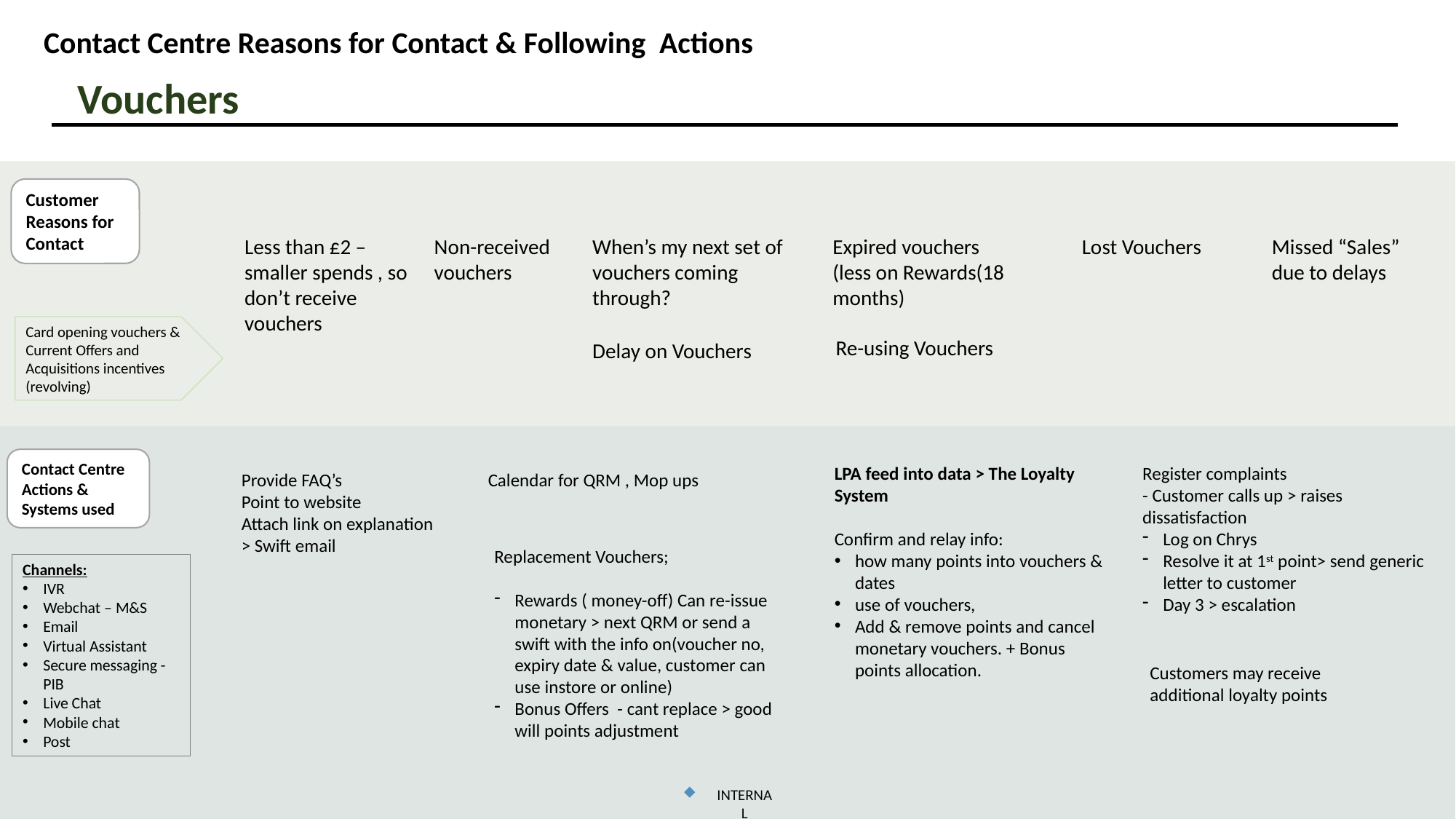

Contact Centre Reasons for Contact & Following  Actions
Vouchers
Customer Reasons for Contact
Less than £2 – smaller spends , so don’t receive vouchers
Non-received vouchers
When’s my next set of vouchers coming through?
Expired vouchers
(less on Rewards(18 months)
Lost Vouchers
Missed “Sales” due to delays
Card opening vouchers & Current Offers and Acquisitions incentives (revolving)
Re-using Vouchers
Delay on Vouchers
Contact Centre Actions & Systems used
LPA feed into data > The Loyalty System

Confirm and relay info:
how many points into vouchers & dates
use of vouchers,
Add & remove points and cancel monetary vouchers. + Bonus points allocation.
Register complaints
- Customer calls up > raises dissatisfaction
Log on Chrys
Resolve it at 1st point> send generic letter to customer
Day 3 > escalation
Provide FAQ’s
Point to website
Attach link on explanation > Swift email
Calendar for QRM , Mop ups
Replacement Vouchers;

Rewards ( money-off) Can re-issue monetary > next QRM or send a swift with the info on(voucher no, expiry date & value, customer can use instore or online)
Bonus Offers  - cant replace > good will points adjustment

Channels:
IVR
Webchat – M&S
Email
Virtual Assistant
Secure messaging - PIB
Live Chat
Mobile chat
Post
Customers may receive additional loyalty points